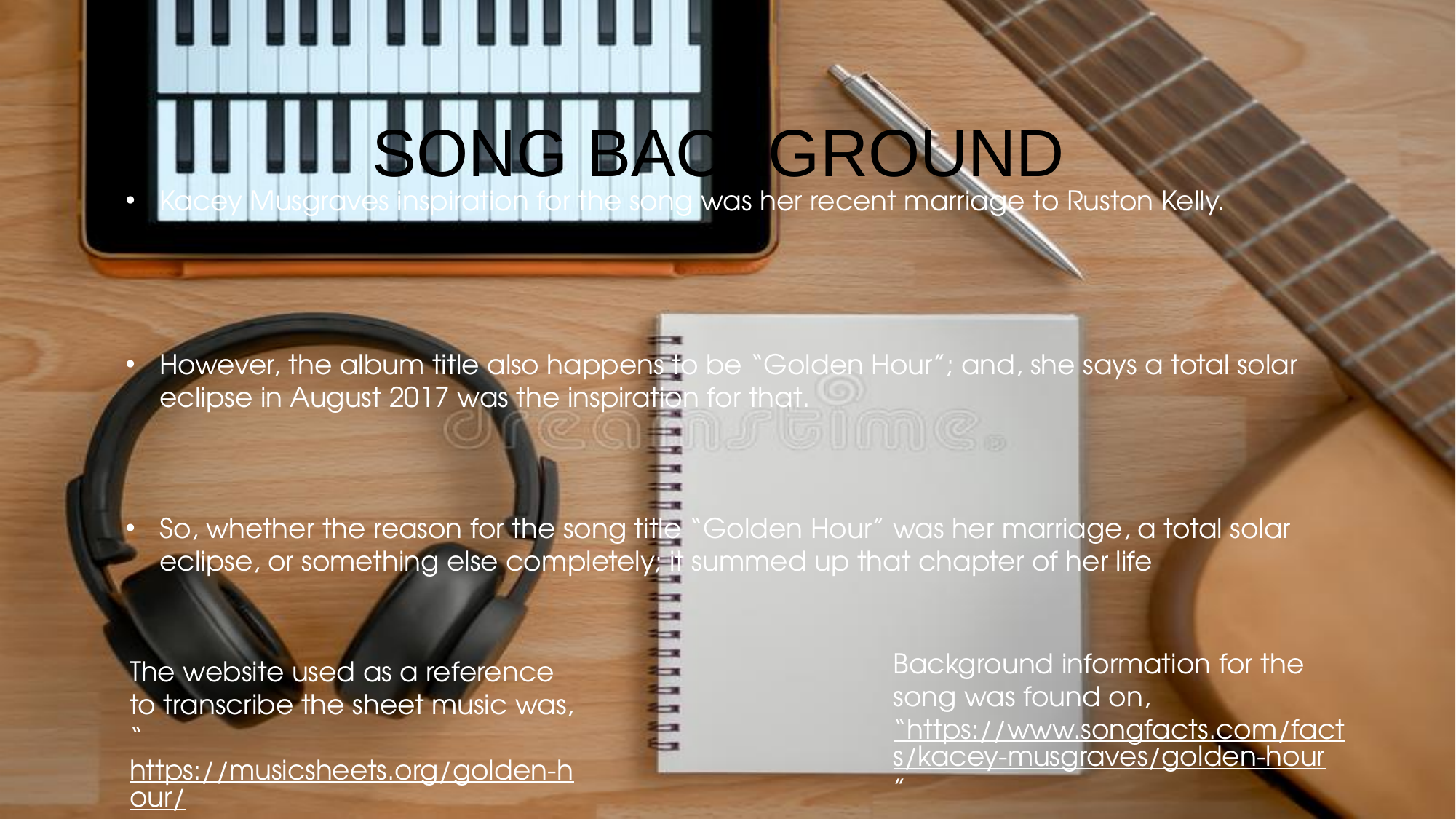

# Song Background
Kacey Musgraves inspiration for the song was her recent marriage to Ruston Kelly.

However, the album title also happens to be “Golden Hour”; and, she says a total solar eclipse in August 2017 was the inspiration for that.

So, whether the reason for the song title “Golden Hour” was her marriage, a total solar eclipse, or something else completely; it summed up that chapter of her life

Background information for the song was found on, “https://www.songfacts.com/facts/kacey-musgraves/golden-hour”
The website used as a reference to transcribe the sheet music was, “https://musicsheets.org/golden-hour/”